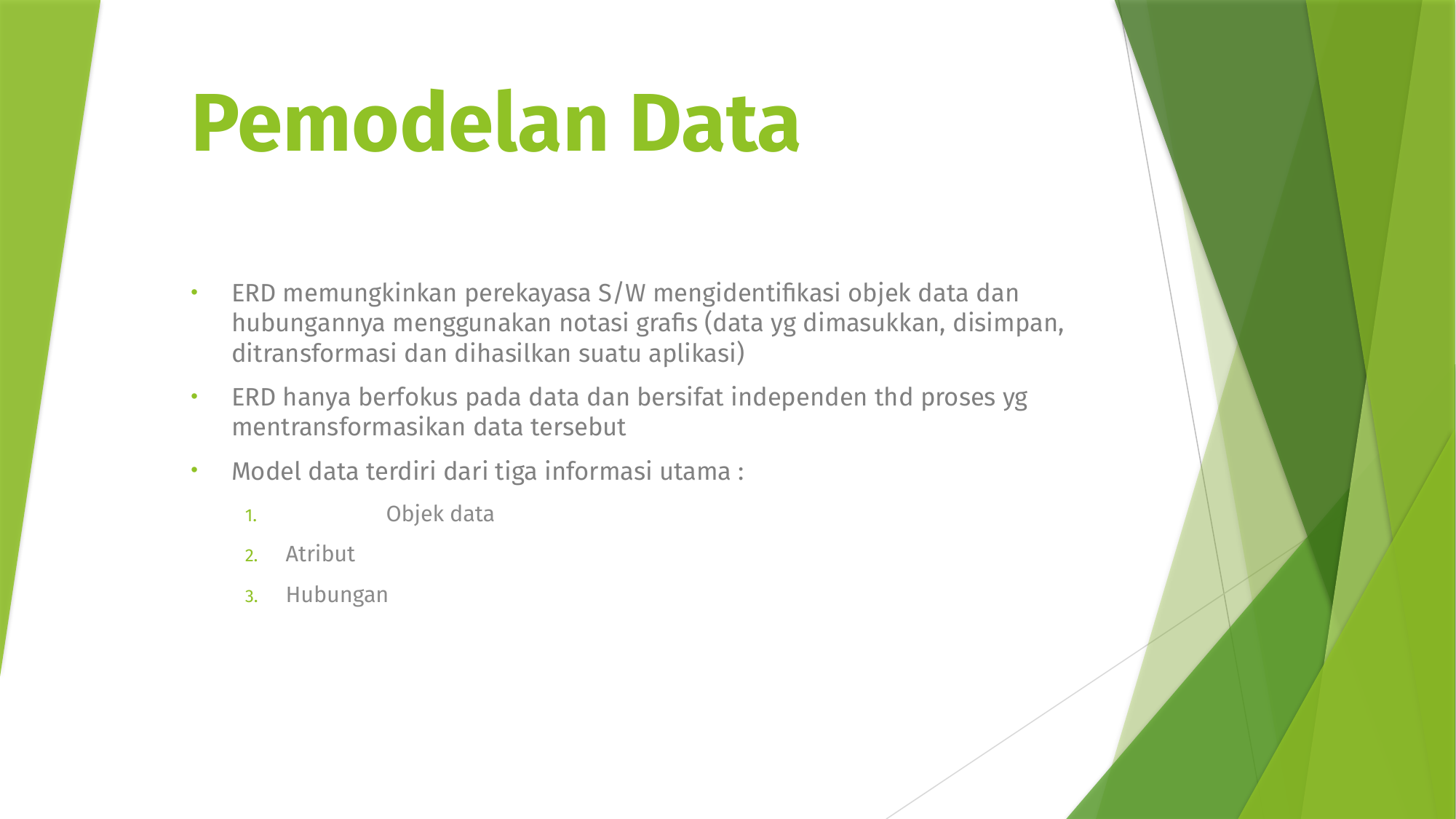

# Pemodelan Data
ERD memungkinkan perekayasa S/W mengidentifikasi objek data dan hubungannya menggunakan notasi grafis (data yg dimasukkan, disimpan, ditransformasi dan dihasilkan suatu aplikasi)
ERD hanya berfokus pada data dan bersifat independen thd proses yg mentransformasikan data tersebut
Model data terdiri dari tiga informasi utama :
	Objek data
Atribut
Hubungan